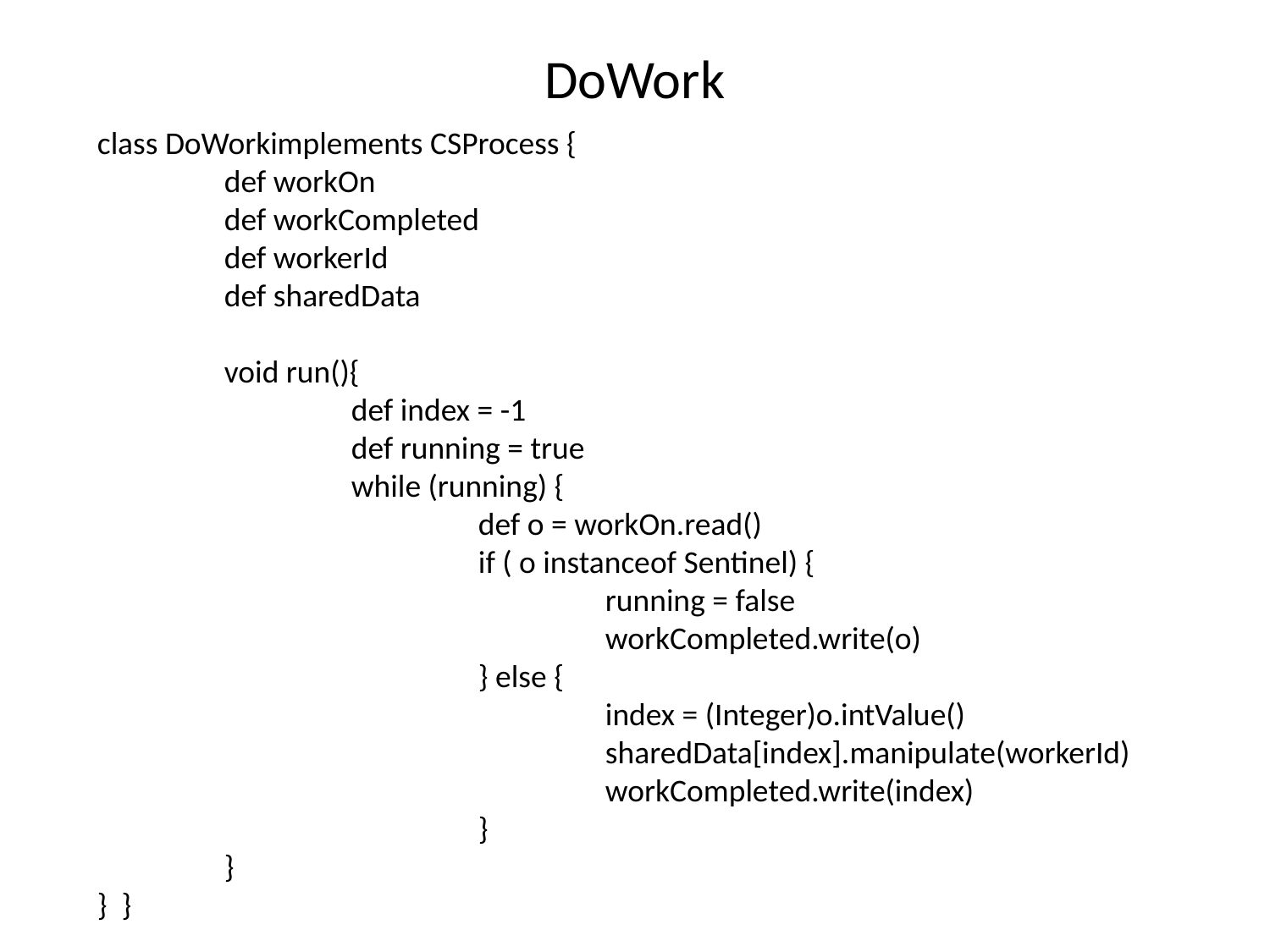

# DoWork
class DoWorkimplements CSProcess {
	def workOn
	def workCompleted
	def workerId
	def sharedData

	void run(){
		def index = -1
		def running = true
		while (running) {
			def o = workOn.read()
			if ( o instanceof Sentinel) {
				running = false
				workCompleted.write(o)
			} else {
				index = (Integer)o.intValue()
				sharedData[index].manipulate(workerId)
				workCompleted.write(index)
			}
	}
}  }